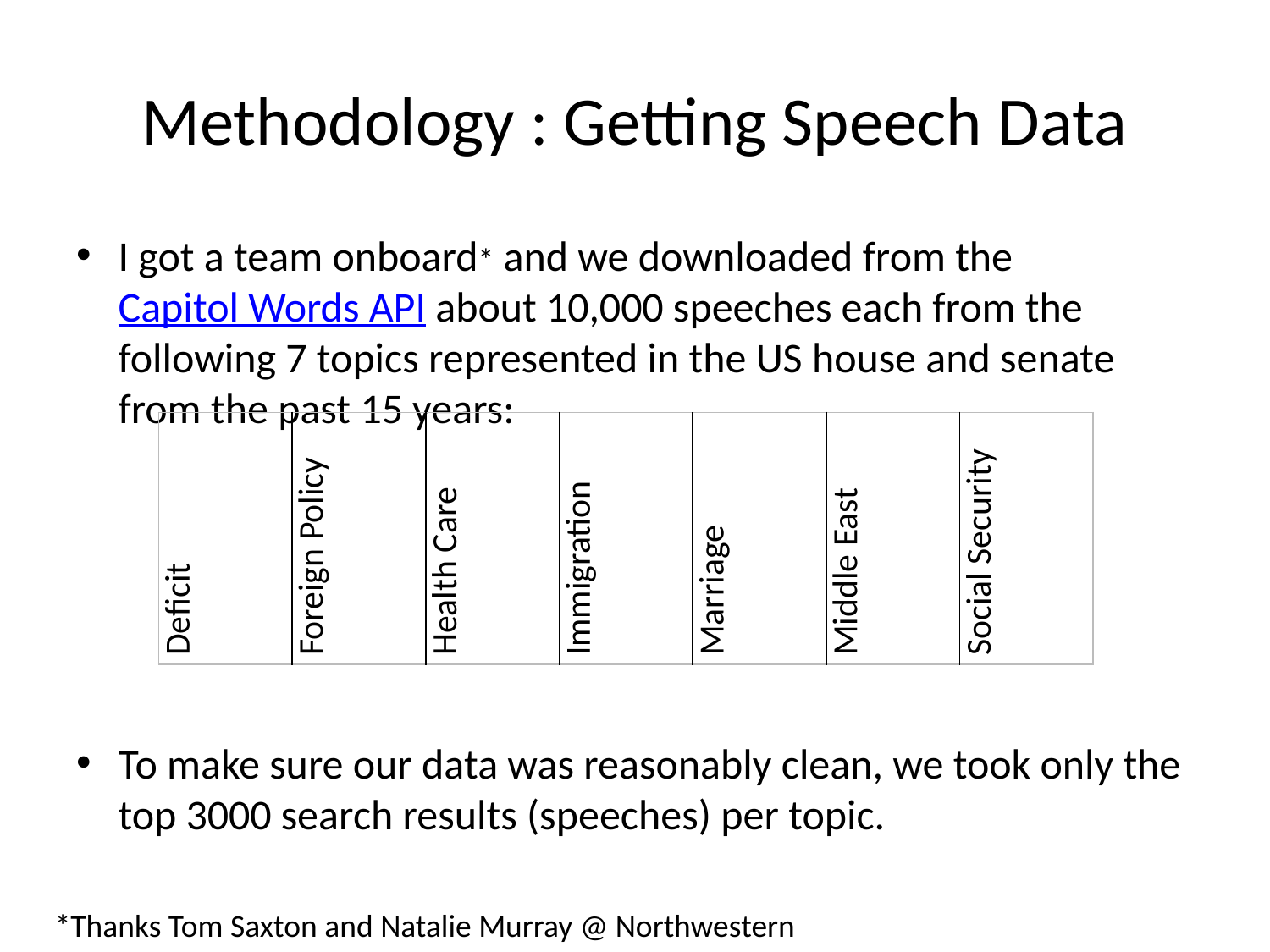

# Methodology : Getting Speech Data
I got a team onboard* and we downloaded from the Capitol Words API about 10,000 speeches each from the following 7 topics represented in the US house and senate from the past 15 years:

To make sure our data was reasonably clean, we took only the top 3000 search results (speeches) per topic.

| Deficit | Foreign Policy | Health Care | Immigration | Marriage | Middle East | Social Security |
| --- | --- | --- | --- | --- | --- | --- |
*Thanks Tom Saxton and Natalie Murray @ Northwestern